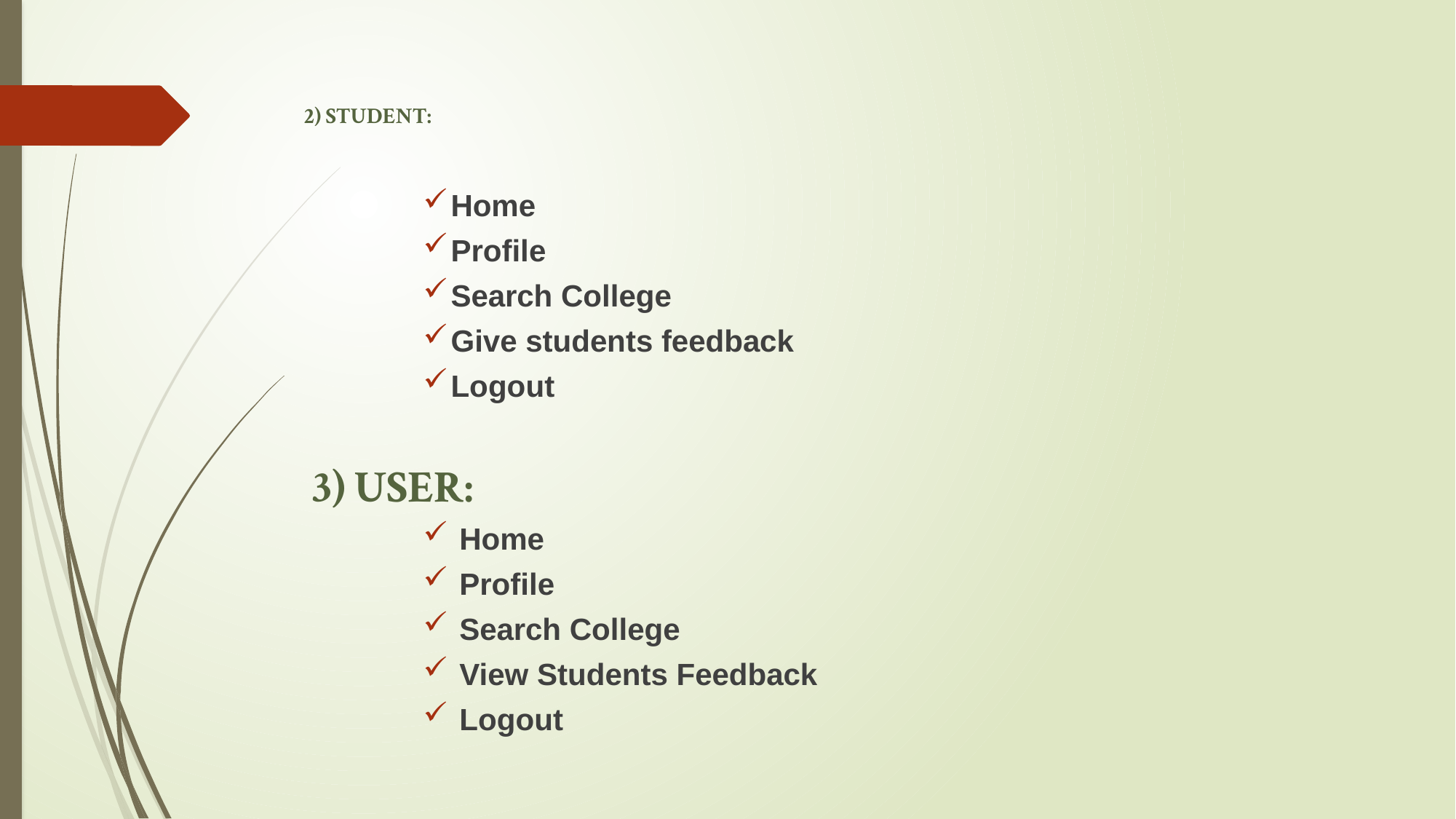

# 2) STUDENT:

Home
Profile
Search College
Give students feedback
Logout

3) USER:
 Home
 Profile
 Search College
 View Students Feedback
 Logout